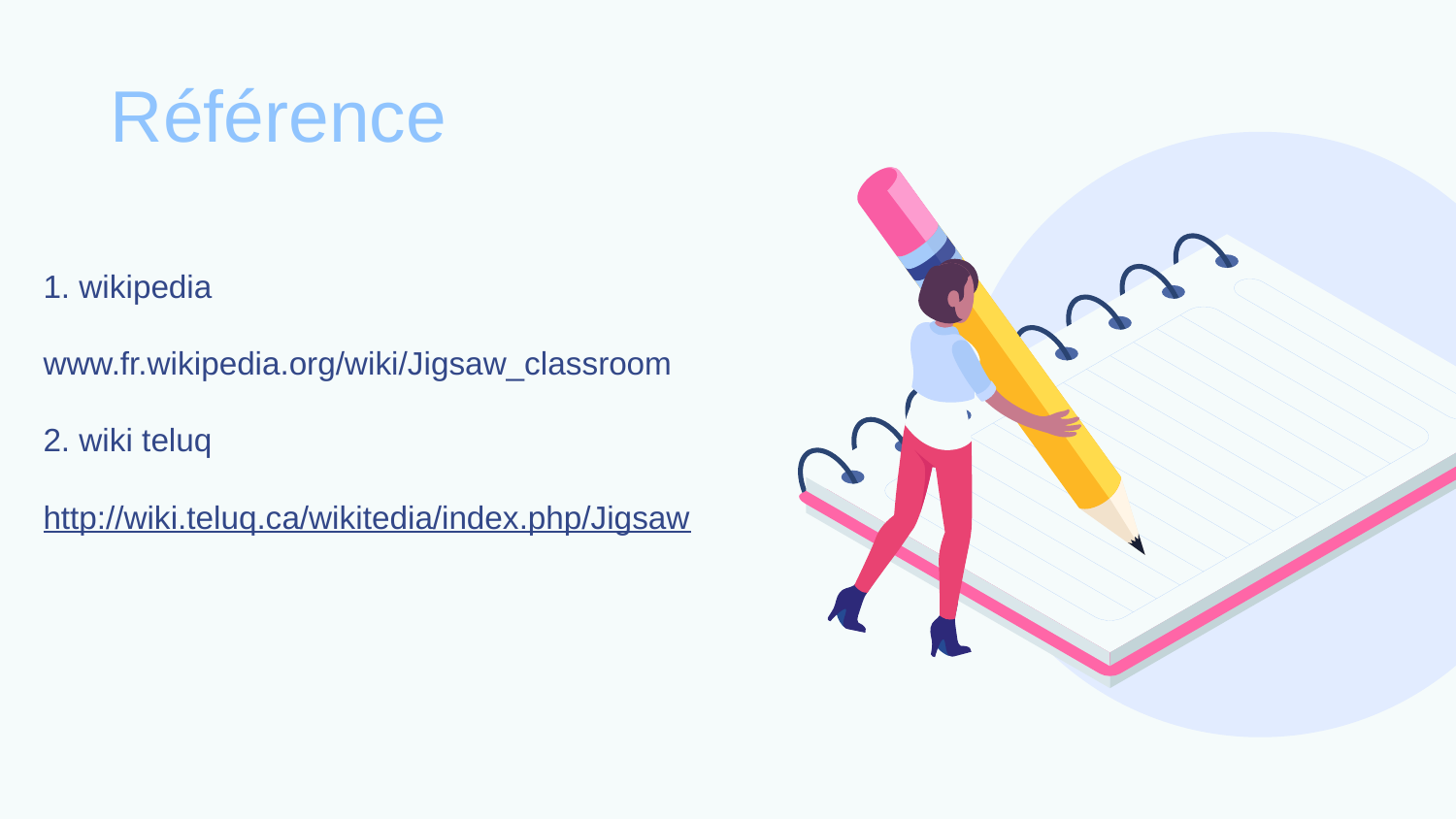

# Référence

1. wikipedia
www.fr.wikipedia.org/wiki/Jigsaw_classroom
2. wiki teluq
http://wiki.teluq.ca/wikitedia/index.php/Jigsaw